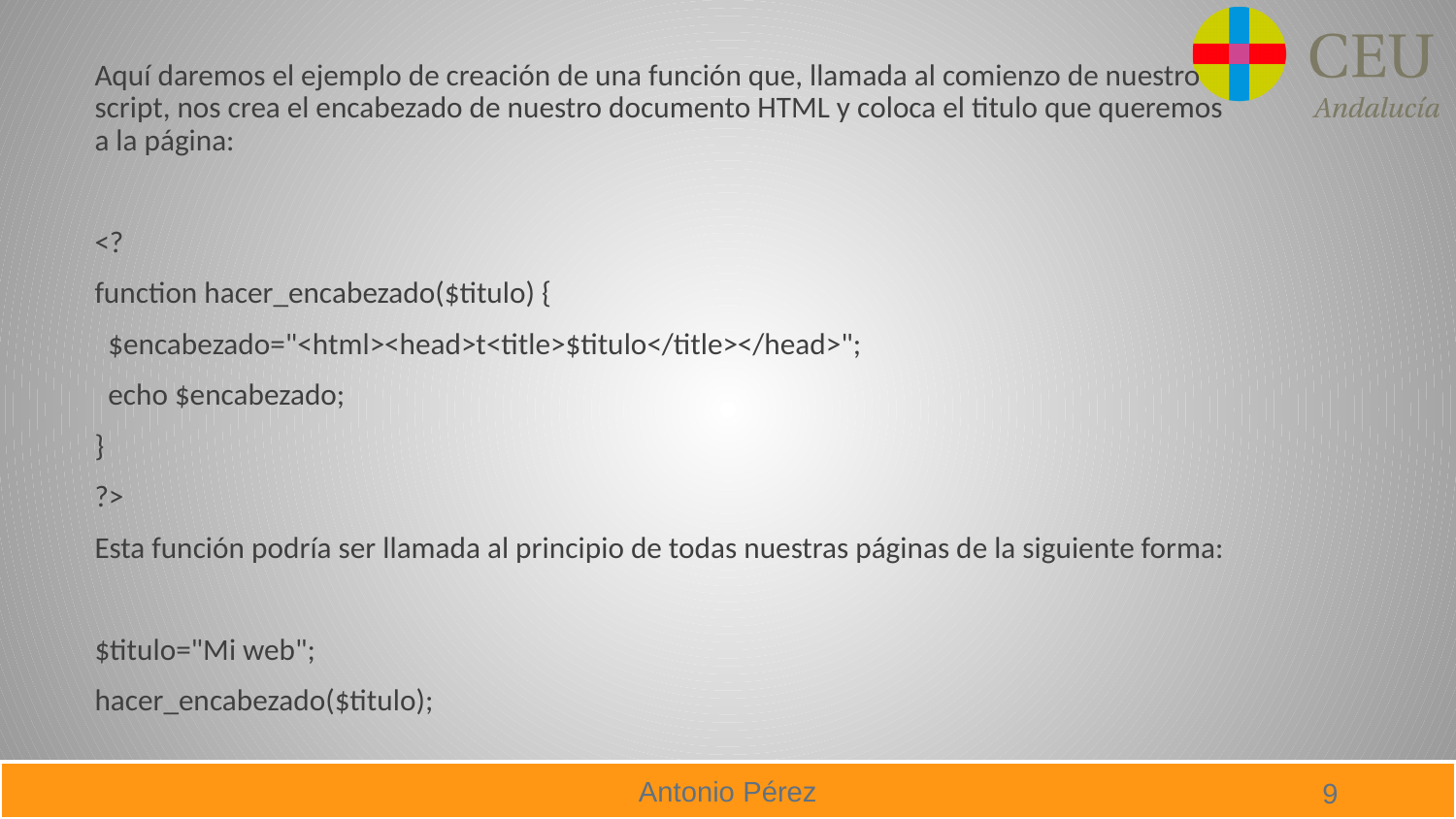

Aquí daremos el ejemplo de creación de una función que, llamada al comienzo de nuestro script, nos crea el encabezado de nuestro documento HTML y coloca el titulo que queremos a la página:

<?
function hacer_encabezado($titulo) {
  $encabezado="<html><head>t<title>$titulo</title></head>";
  echo $encabezado;
}
?>
Esta función podría ser llamada al principio de todas nuestras páginas de la siguiente forma:

$titulo="Mi web";
hacer_encabezado($titulo);